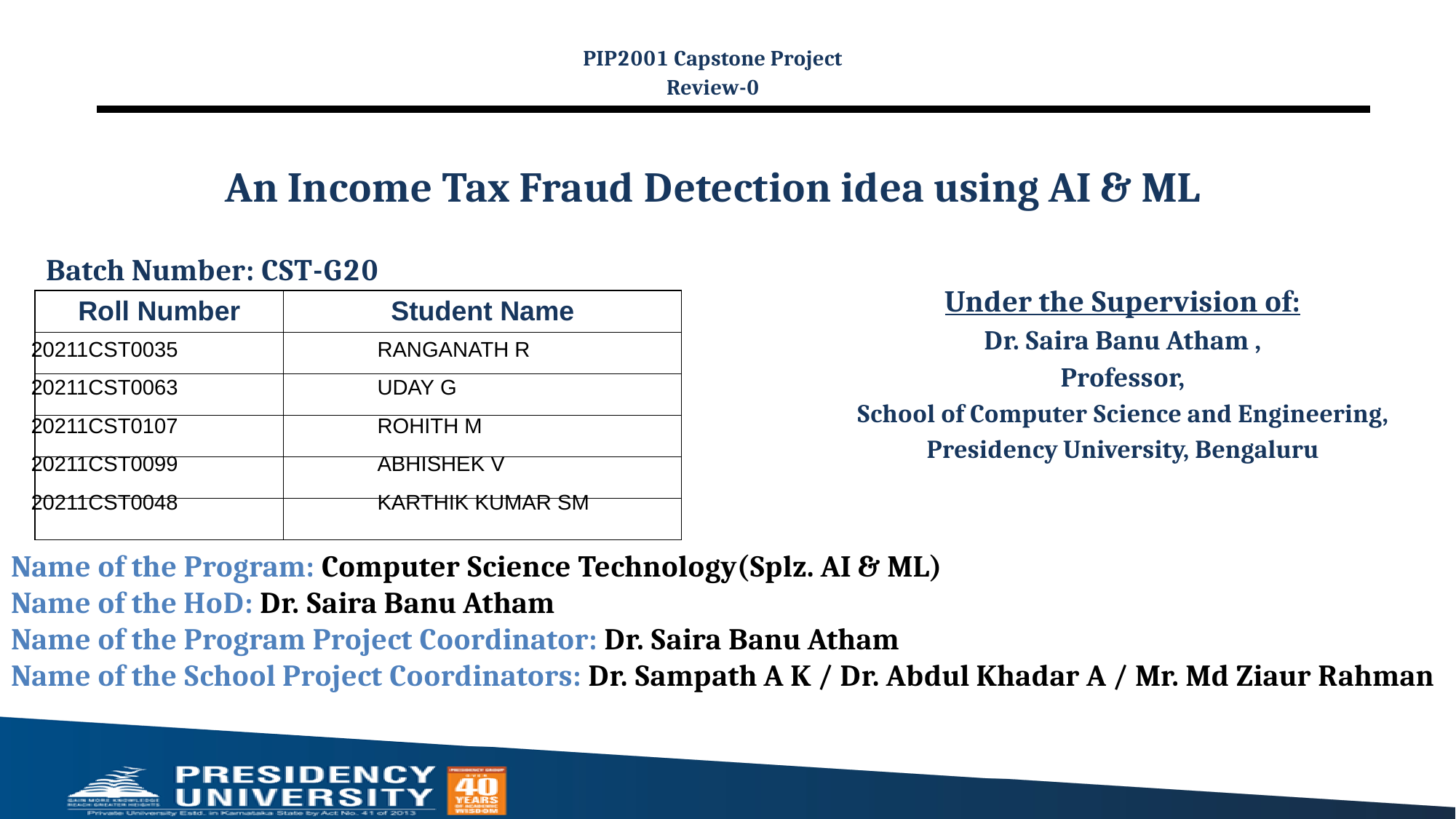

PIP2001 Capstone Project
Review-0
# An Income Tax Fraud Detection idea using AI & ML
Batch Number: CST-G20

Under the Supervision of:
Dr. Saira Banu Atham ,
Professor,
School of Computer Science and Engineering,
Presidency University, Bengaluru

| Roll Number | Student Name |
| --- | --- |
|  |  |
|  |  |
|  |  |
|  |  |
|  |  |
|  |  |
| --- | --- |
| 20211CST0035 | RANGANATH R |
| 20211CST0063 | UDAY G |
| 20211CST0107 | ROHITH M |
| 20211CST0099 | ABHISHEK V |
| 20211CST0048 | KARTHIK KUMAR SM |
Name of the Program: Computer Science Technology(Splz. AI & ML)
Name of the HoD: Dr. Saira Banu Atham
Name of the Program Project Coordinator: Dr. Saira Banu Atham
Name of the School Project Coordinators: Dr. Sampath A K / Dr. Abdul Khadar A / Mr. Md Ziaur Rahman